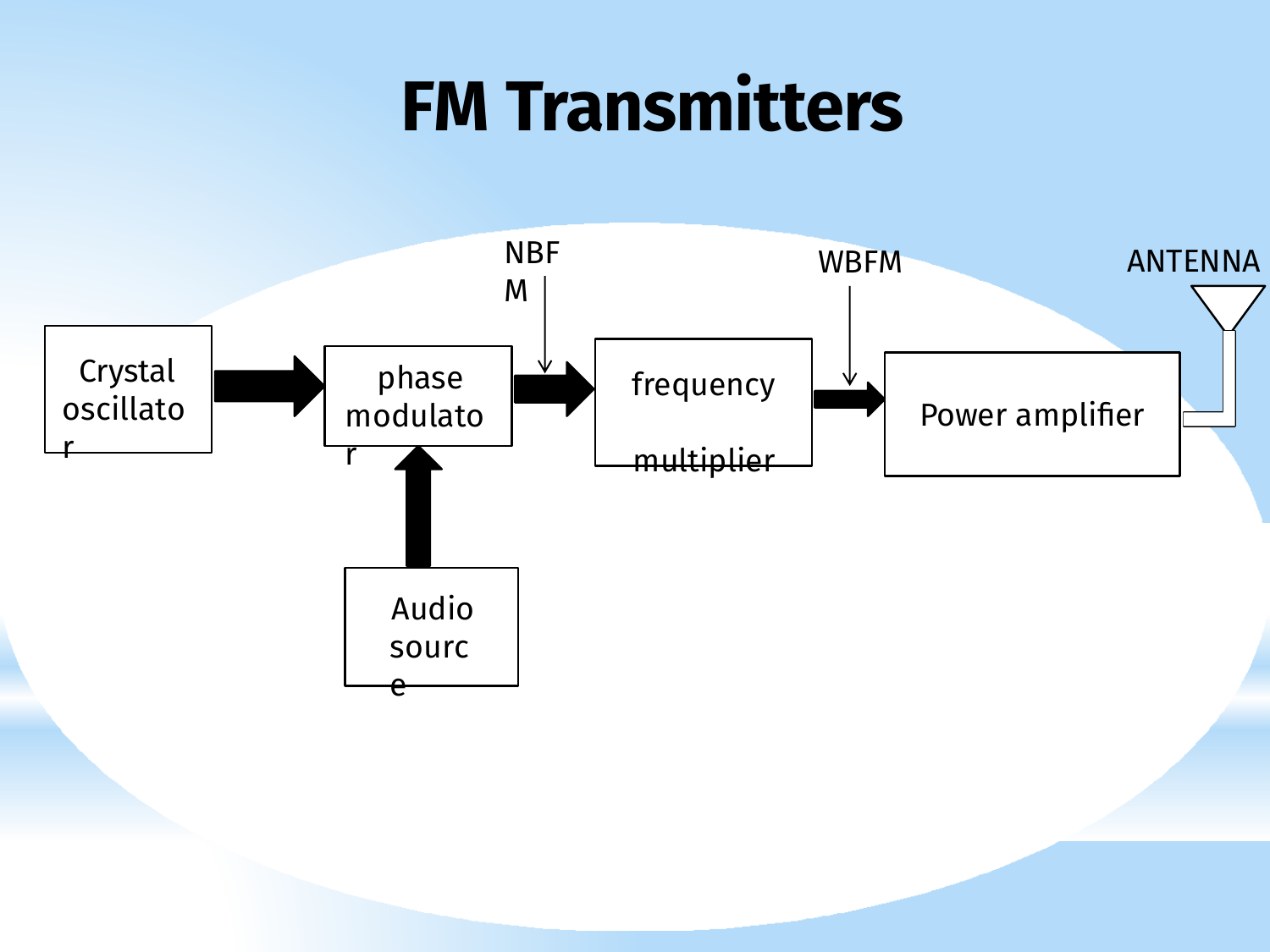

# FM Transmitters
NBFM
ANTENNA
WBFM

Crystal
oscillator

phase  modulator
frequency  multiplier
Power amplifier

Audio  source